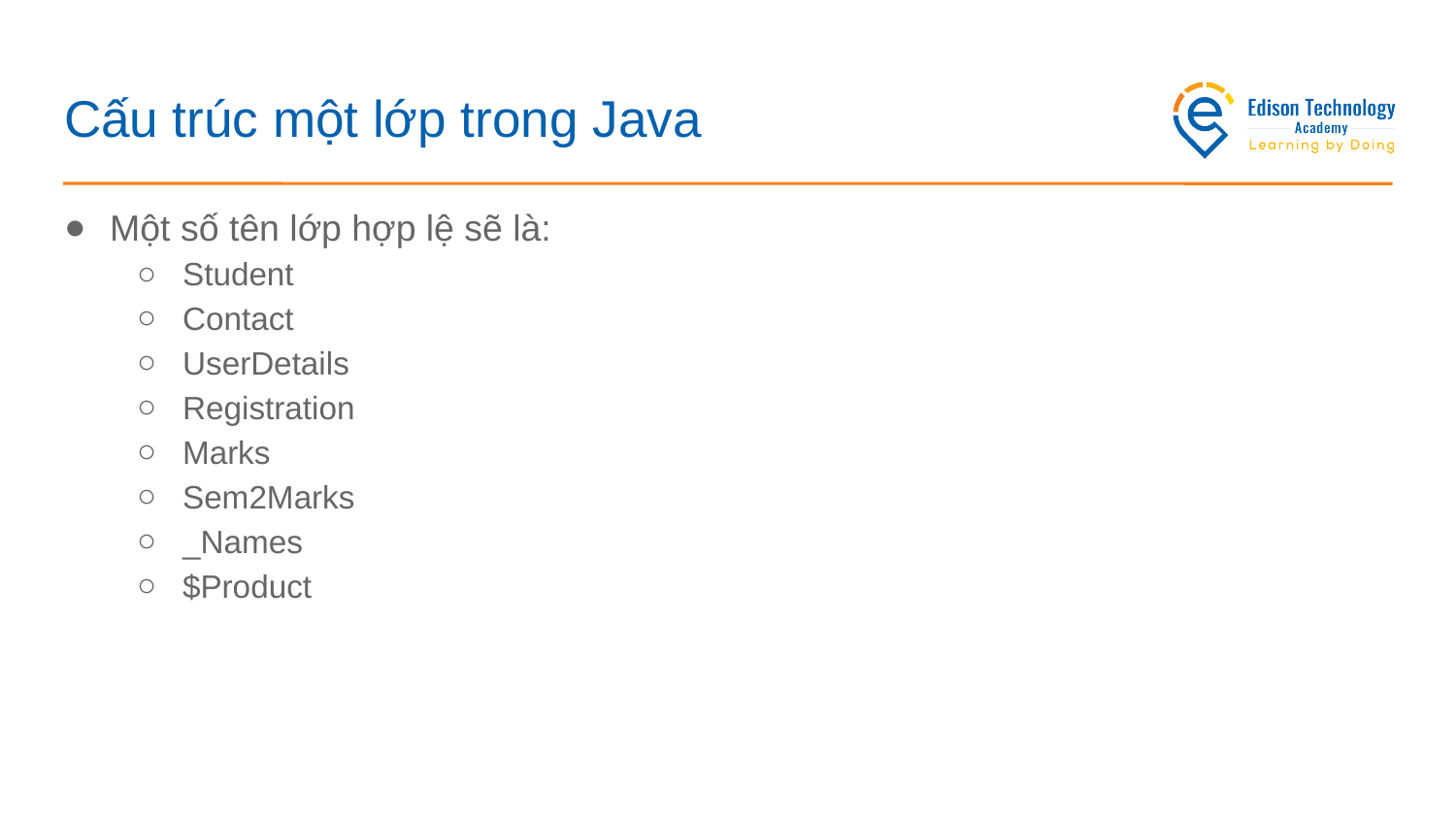

# Cấu trúc một lớp trong Java
Một số tên lớp hợp lệ sẽ là:
Student
Contact
UserDetails
Registration
Marks
Sem2Marks
_Names
$Product